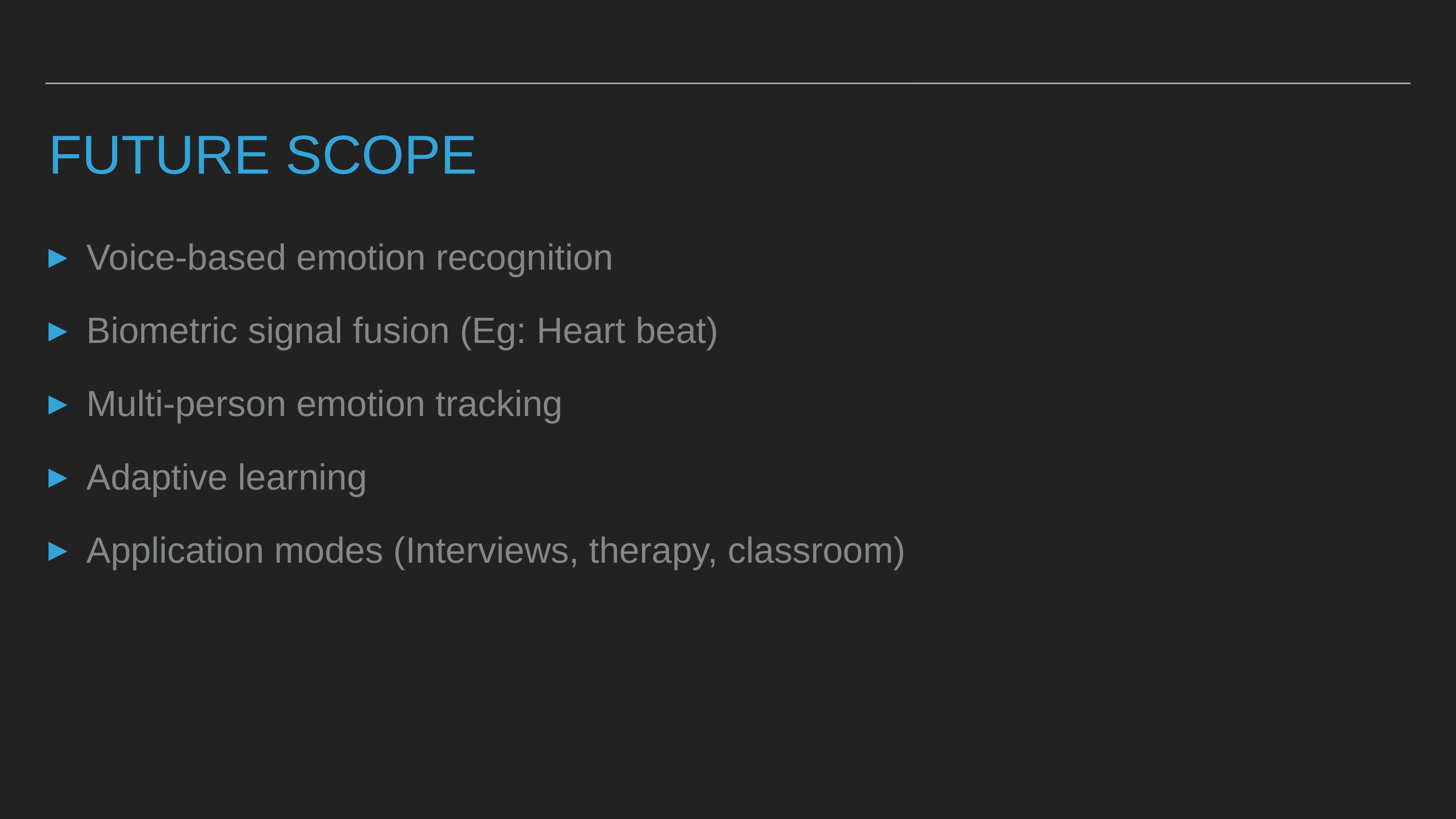

# Future scope
Voice-based emotion recognition
Biometric signal fusion (Eg: Heart beat)
Multi-person emotion tracking
Adaptive learning
Application modes (Interviews, therapy, classroom)